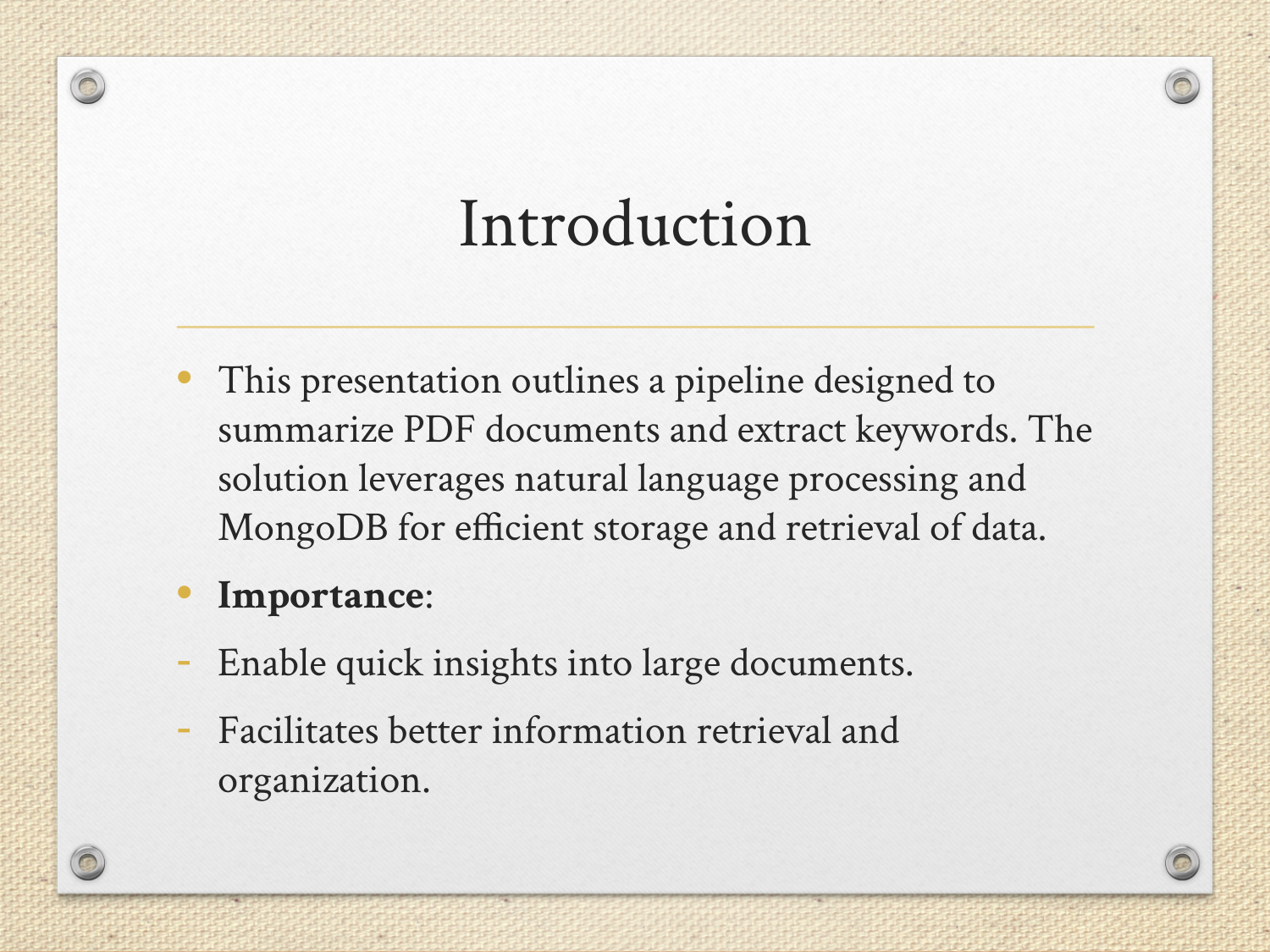

# Introduction
This presentation outlines a pipeline designed to summarize PDF documents and extract keywords. The solution leverages natural language processing and MongoDB for efficient storage and retrieval of data.
Importance:
Enable quick insights into large documents.
Facilitates better information retrieval and organization.